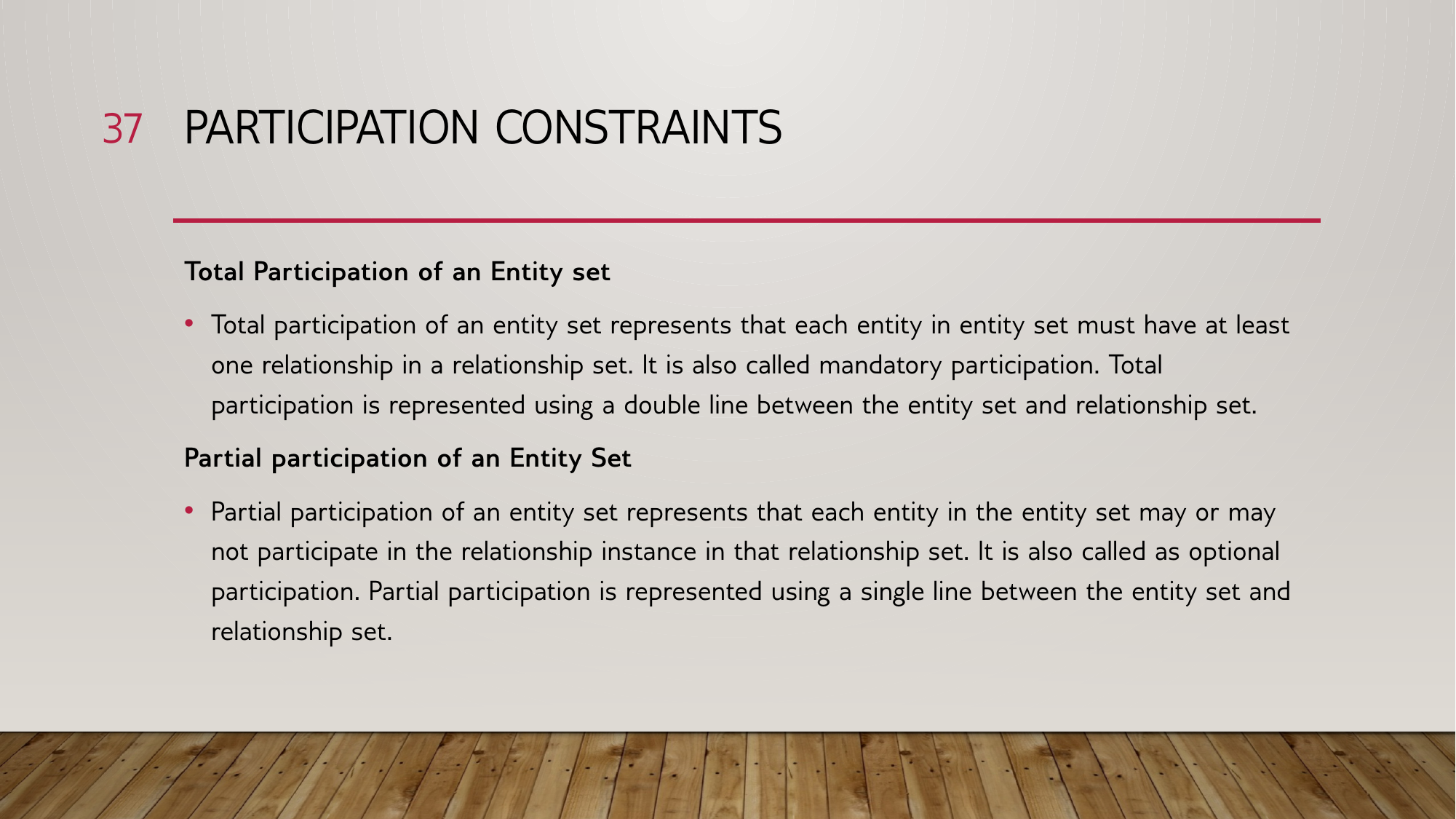

37
# Participation Constraints
Total Participation of an Entity set
Total participation of an entity set represents that each entity in entity set must have at least one relationship in a relationship set. It is also called mandatory participation. Total participation is represented using a double line between the entity set and relationship set.
Partial participation of an Entity Set
Partial participation of an entity set represents that each entity in the entity set may or may not participate in the relationship instance in that relationship set. It is also called as optional participation. Partial participation is represented using a single line between the entity set and relationship set.